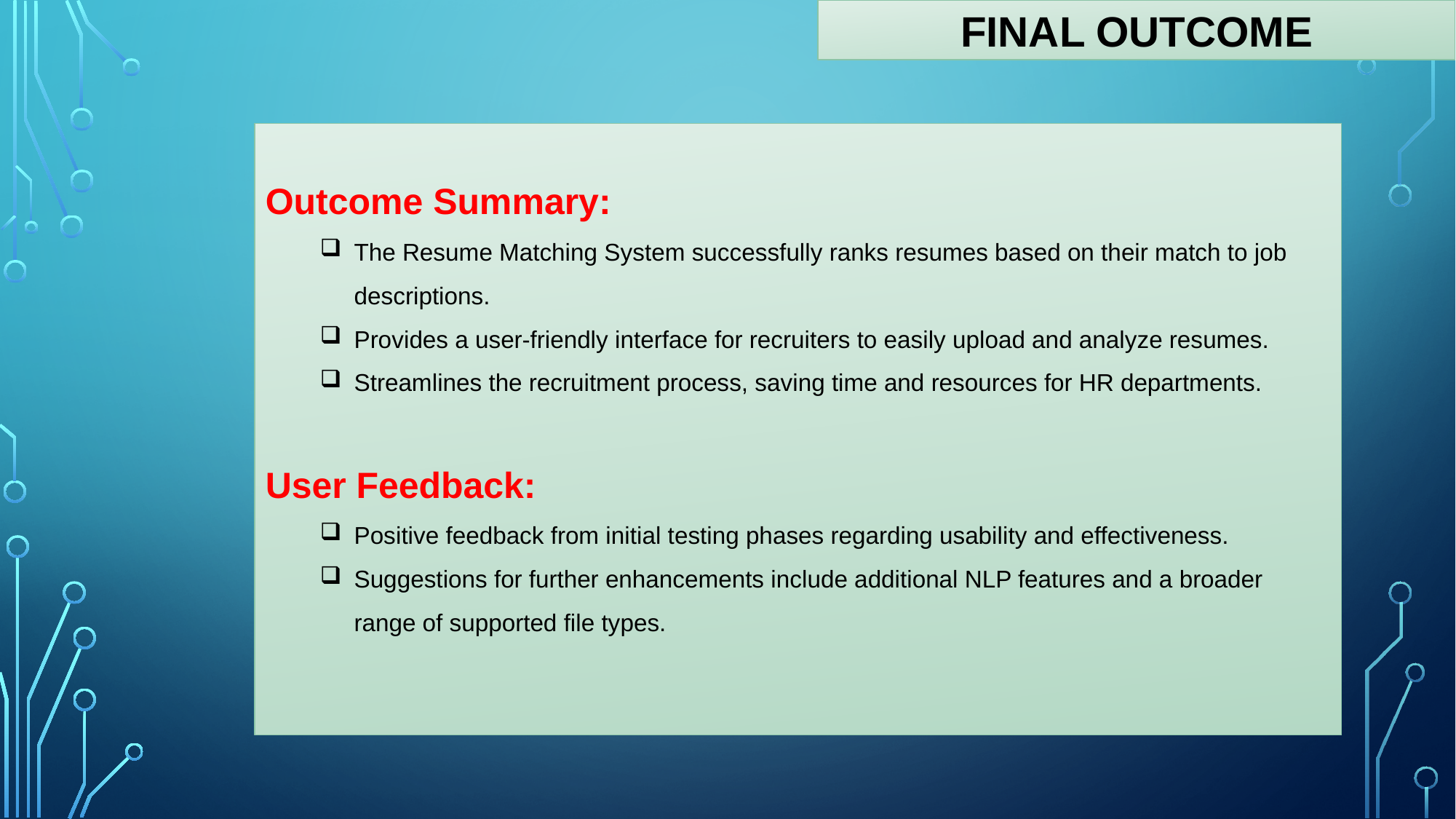

FINAL OUTCOME
Outcome Summary:
The Resume Matching System successfully ranks resumes based on their match to job descriptions.
Provides a user-friendly interface for recruiters to easily upload and analyze resumes.
Streamlines the recruitment process, saving time and resources for HR departments.

User Feedback:
Positive feedback from initial testing phases regarding usability and effectiveness.
Suggestions for further enhancements include additional NLP features and a broader range of supported file types.